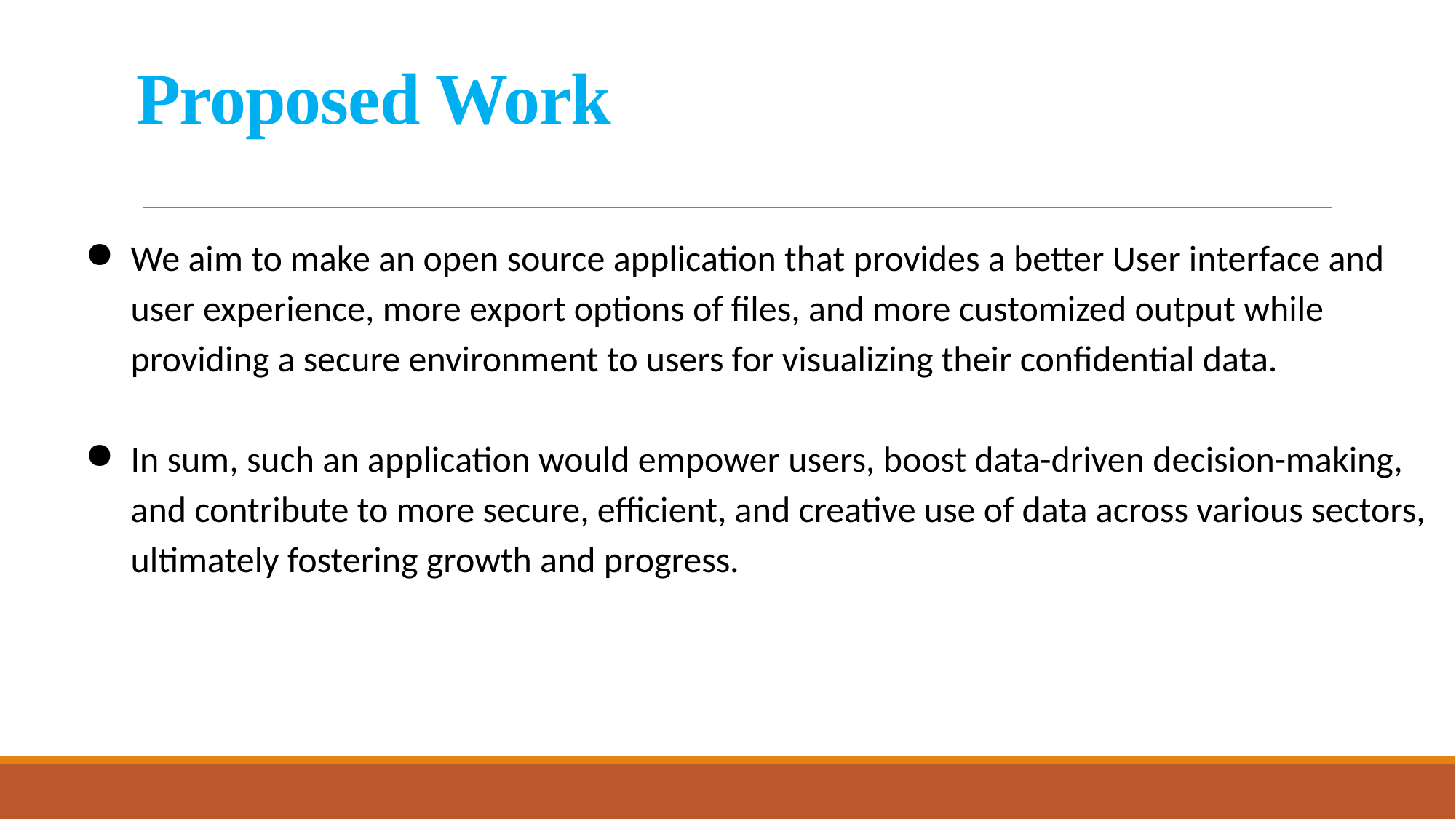

# Proposed Work
We aim to make an open source application that provides a better User interface and user experience, more export options of files, and more customized output while providing a secure environment to users for visualizing their confidential data.

In sum, such an application would empower users, boost data-driven decision-making, and contribute to more secure, efficient, and creative use of data across various sectors, ultimately fostering growth and progress.